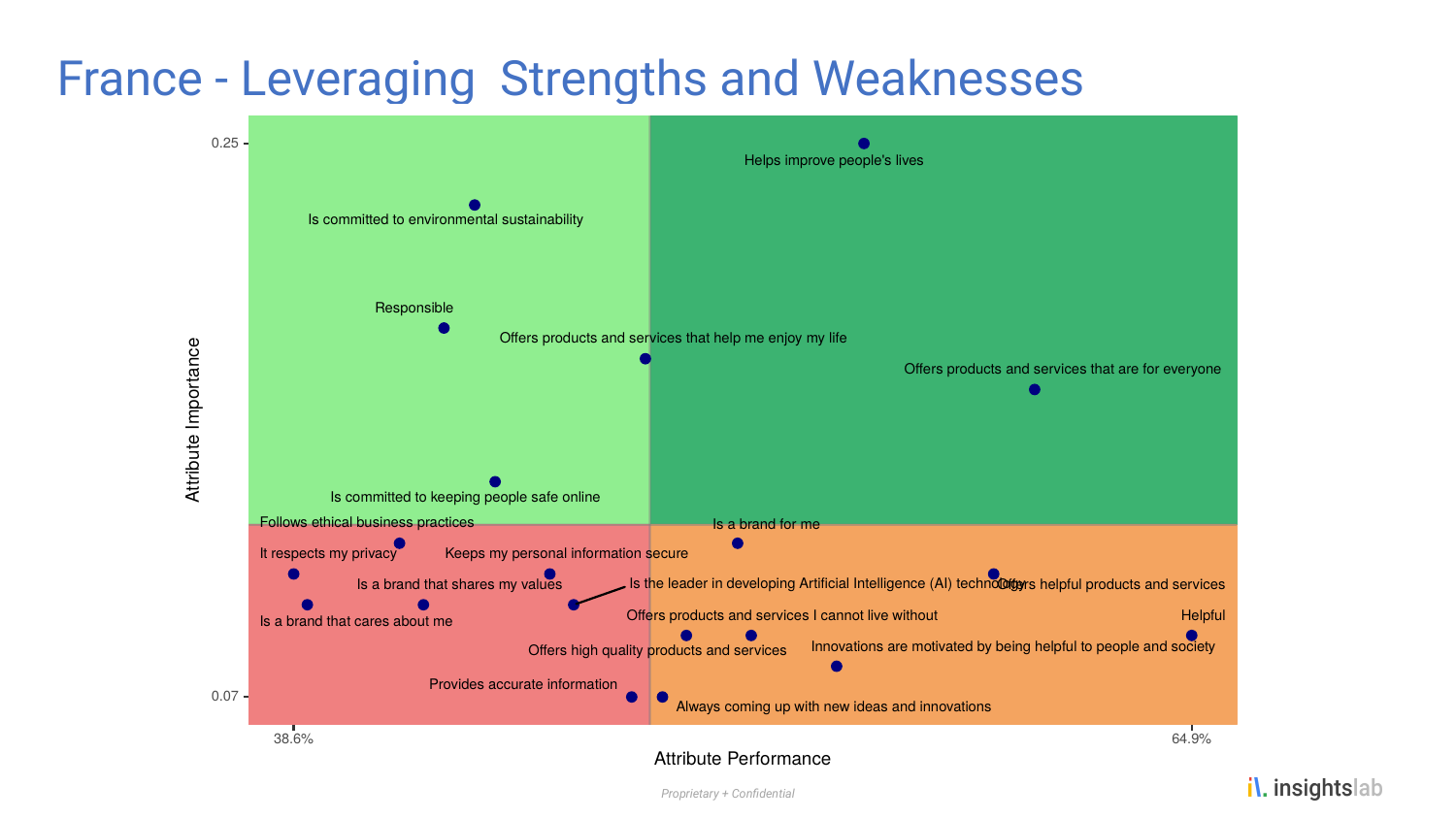

# France - Leveraging  Strengths and Weaknesses

0.25

Helps improve people's lives

Is committed to environmental sustainability
Responsible

Offers products and services that help me enjoy my life

Offers products and services that are for everyone

Attribute Importance

Is committed to keeping people safe online
Follows ethical business practices
Is a brand for me

Keeps my personal information secure
It respects my privacy

Is the leader in developing Artificial Intelligence (AI) technology
Offers helpful products and services
Is a brand that shares my values

Offers products and services I cannot live without
Helpful
Is a brand that cares about me

Innovations are motivated by being helpful to people and society
Offers high quality products and services

Provides accurate information
0.07

Always coming up with new ideas and innovations

38.6%
64.9%
Attribute Performance